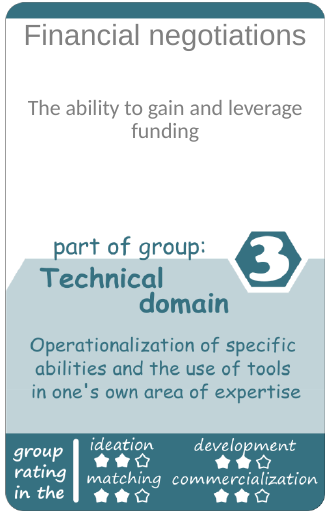

Financial negotiations
The ability to gain and leverage funding